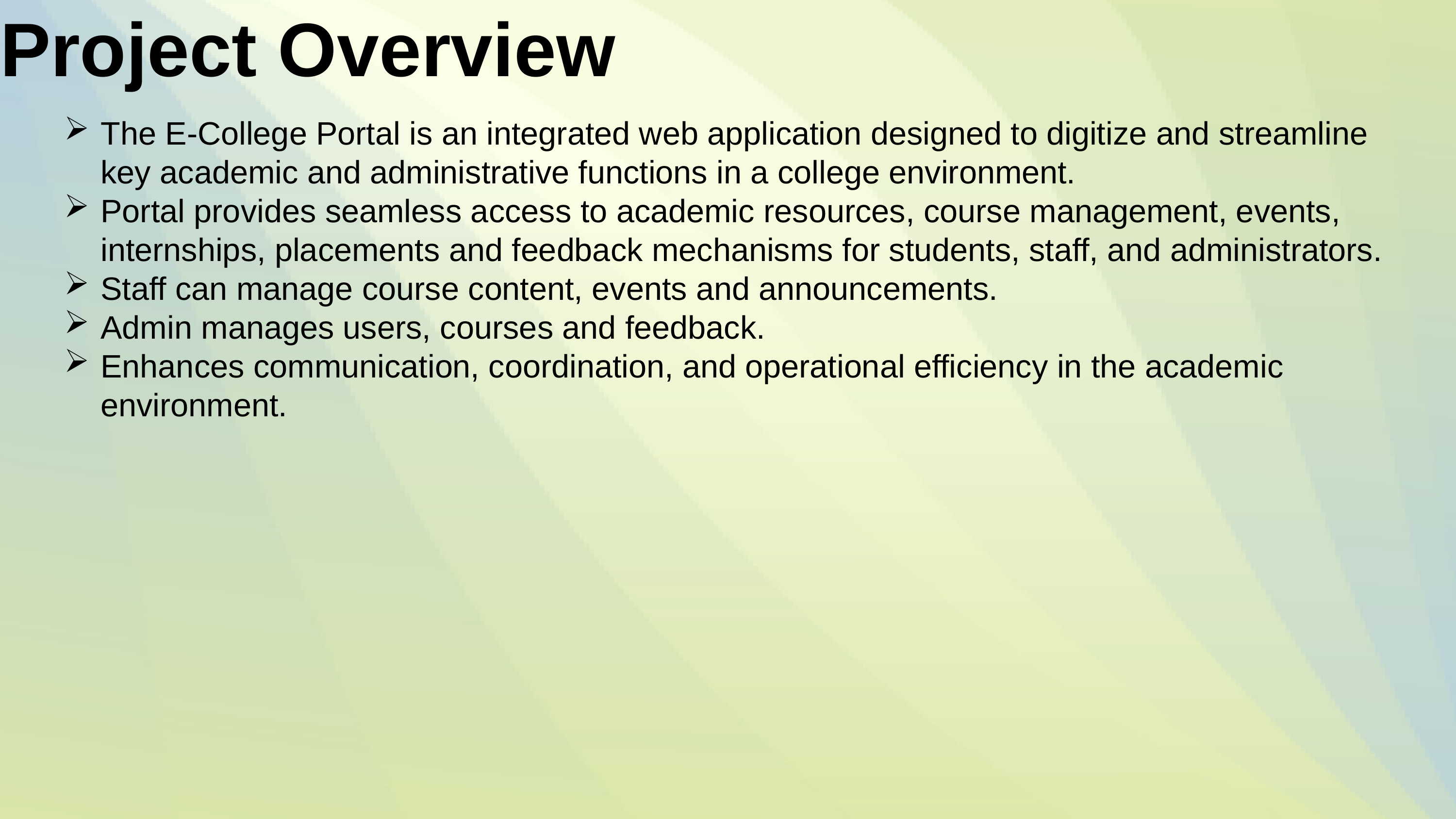

3
Project Overview
The E-College Portal is an integrated web application designed to digitize and streamline key academic and administrative functions in a college environment.
Portal provides seamless access to academic resources, course management, events, internships, placements and feedback mechanisms for students, staff, and administrators.
Staff can manage course content, events and announcements.
Admin manages users, courses and feedback.
Enhances communication, coordination, and operational efficiency in the academic environment.